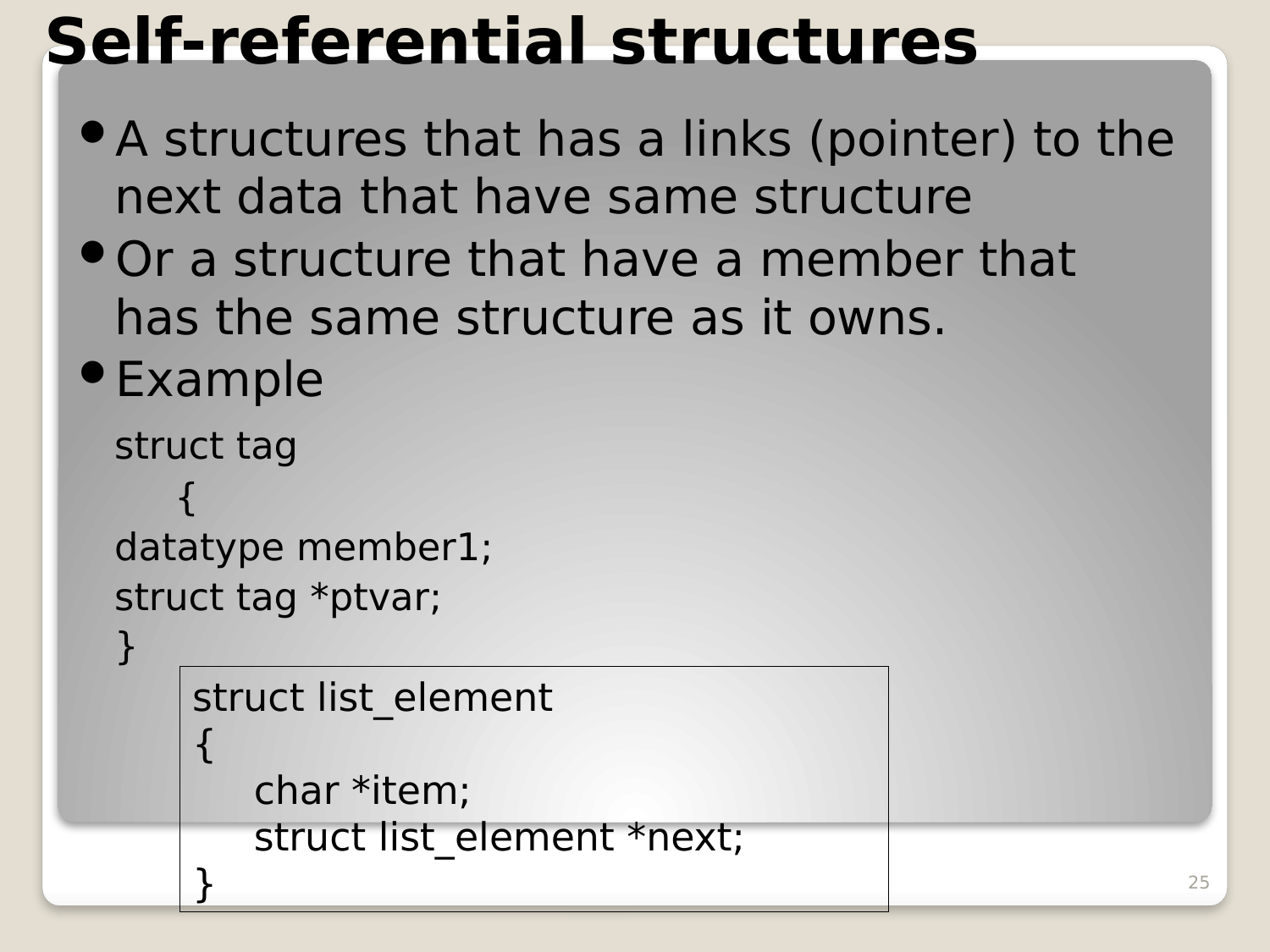

# Self-referential structures
A structures that has a links (pointer) to the next data that have same structure
Or a structure that have a member that has the same structure as it owns.
Example
		struct tag
        {
			datatype member1;
			struct tag *ptvar;
		}
struct list_element
{
     char *item;
     struct list_element *next;
}

25